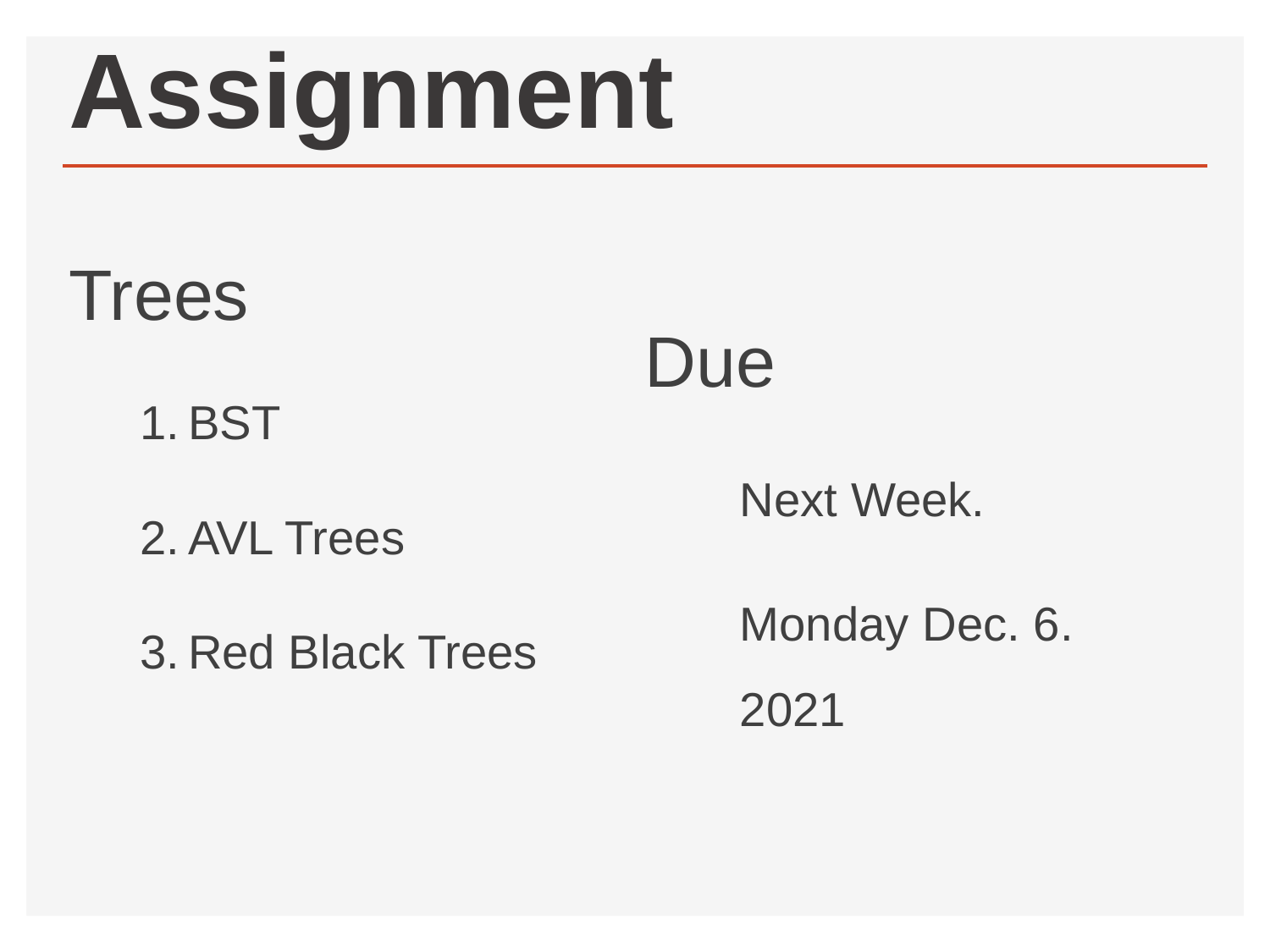

# Assignment
Trees
BST
AVL Trees
Red Black Trees
Due
Next Week.
Monday Dec. 6. 2021